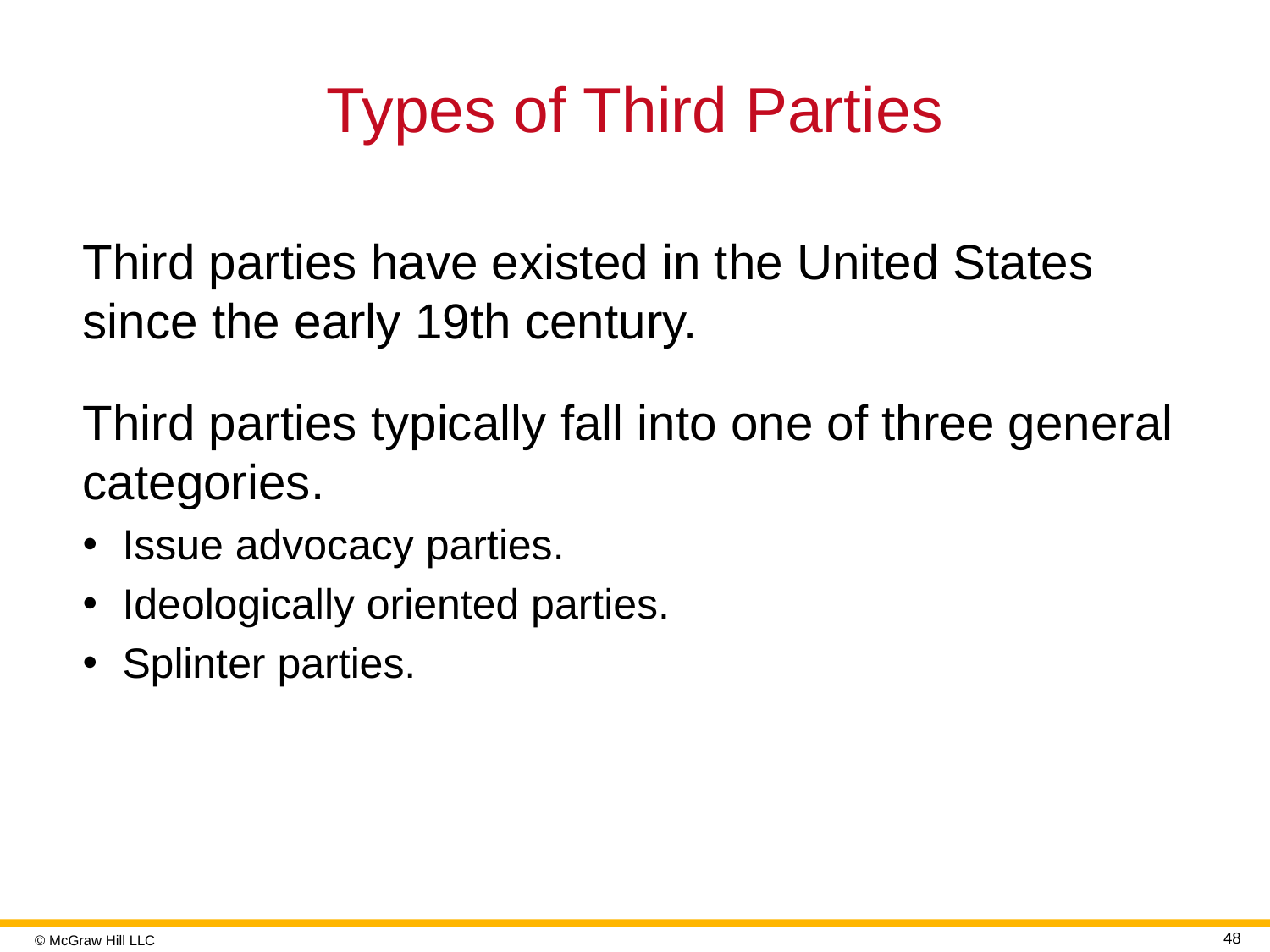

# Types of Third Parties
Third parties have existed in the United States since the early 19th century.
Third parties typically fall into one of three general categories.
Issue advocacy parties.
Ideologically oriented parties.
Splinter parties.
48